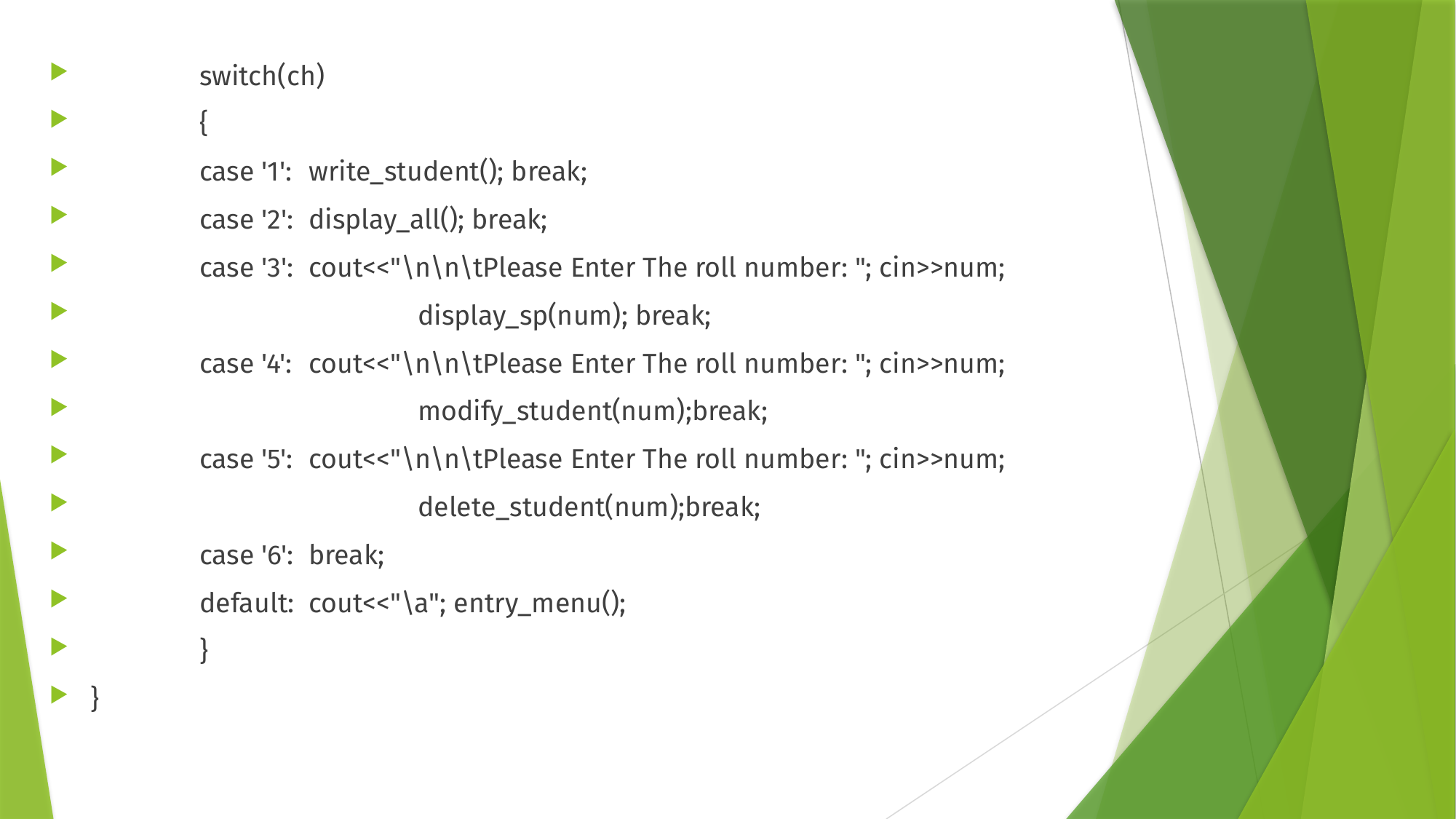

switch(ch)
	{
	case '1':	write_student(); break;
	case '2':	display_all(); break;
	case '3':	cout<<"\n\n\tPlease Enter The roll number: "; cin>>num;
			display_sp(num); break;
	case '4':	cout<<"\n\n\tPlease Enter The roll number: "; cin>>num;
			modify_student(num);break;
	case '5':	cout<<"\n\n\tPlease Enter The roll number: "; cin>>num;
			delete_student(num);break;
	case '6':	break;
	default:	cout<<"\a"; entry_menu();
	}
}